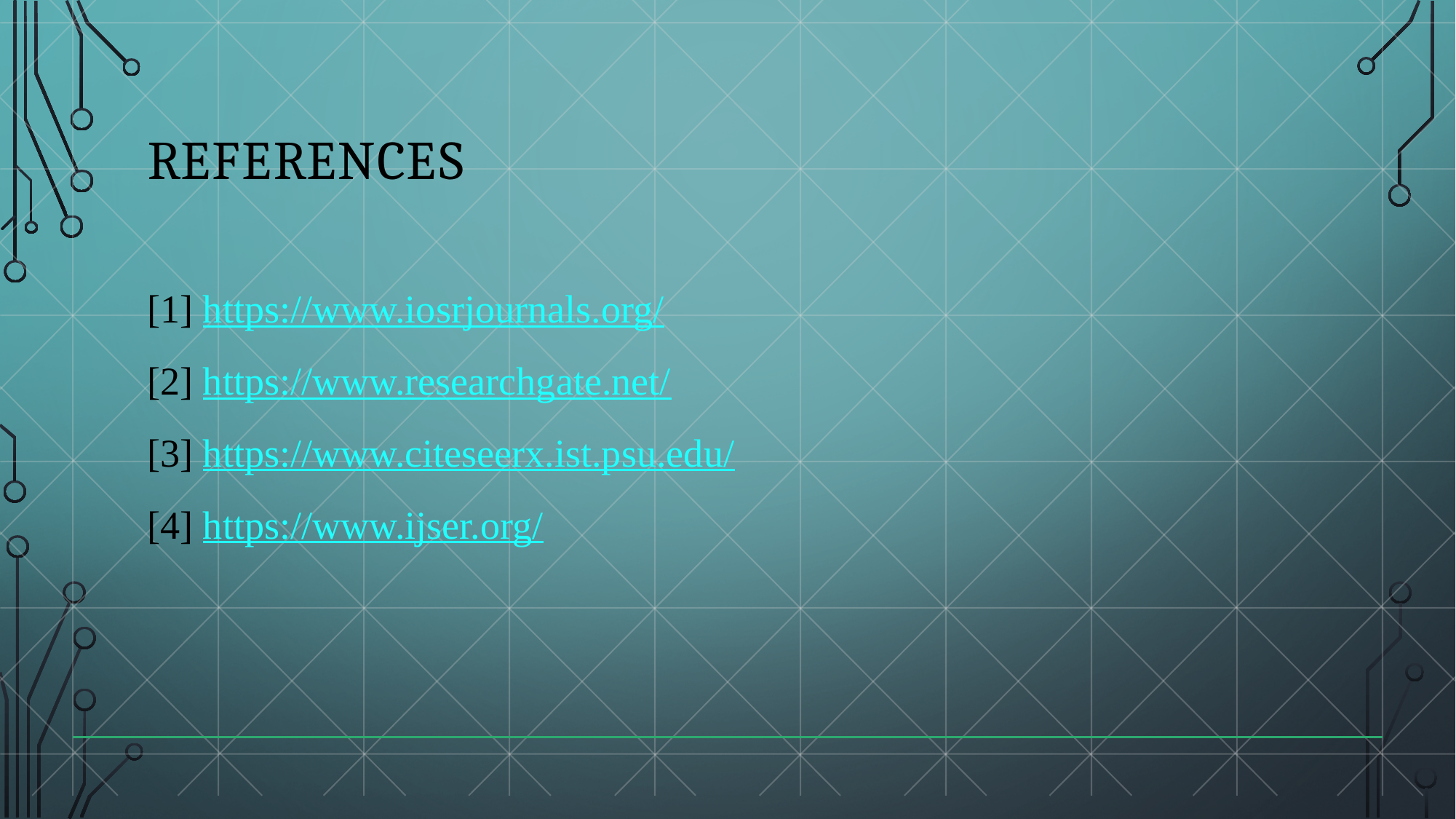

# REFERENCES
[1] https://www.iosrjournals.org/
[2] https://www.researchgate.net/
[3] https://www.citeseerx.ist.psu.edu/
[4] https://www.ijser.org/